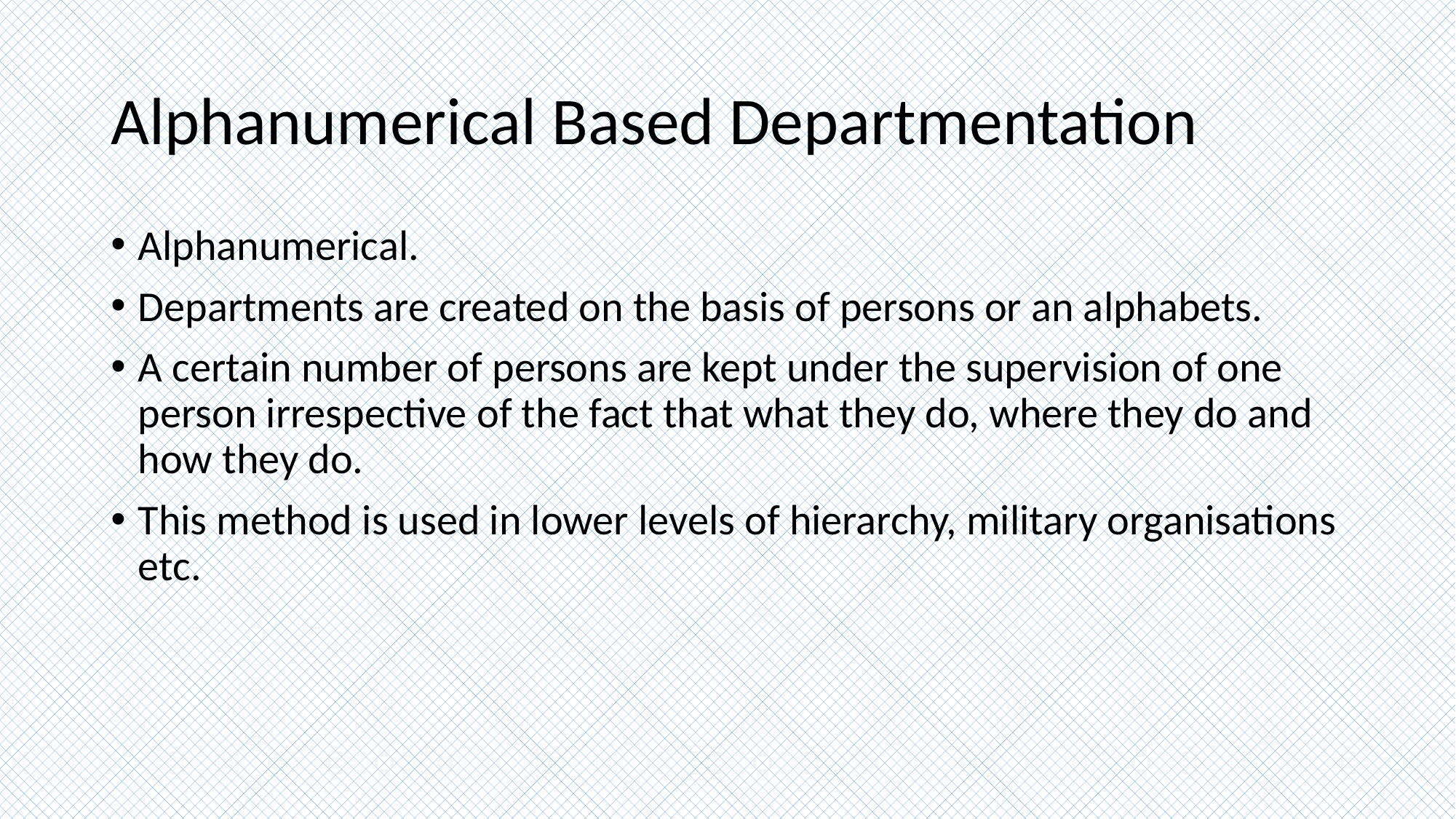

# Alphanumerical Based Departmentation
Alphanumerical.
Departments are created on the basis of persons or an alphabets.
A certain number of persons are kept under the supervision of one person irrespective of the fact that what they do, where they do and how they do.
This method is used in lower levels of hierarchy, military organisations etc.